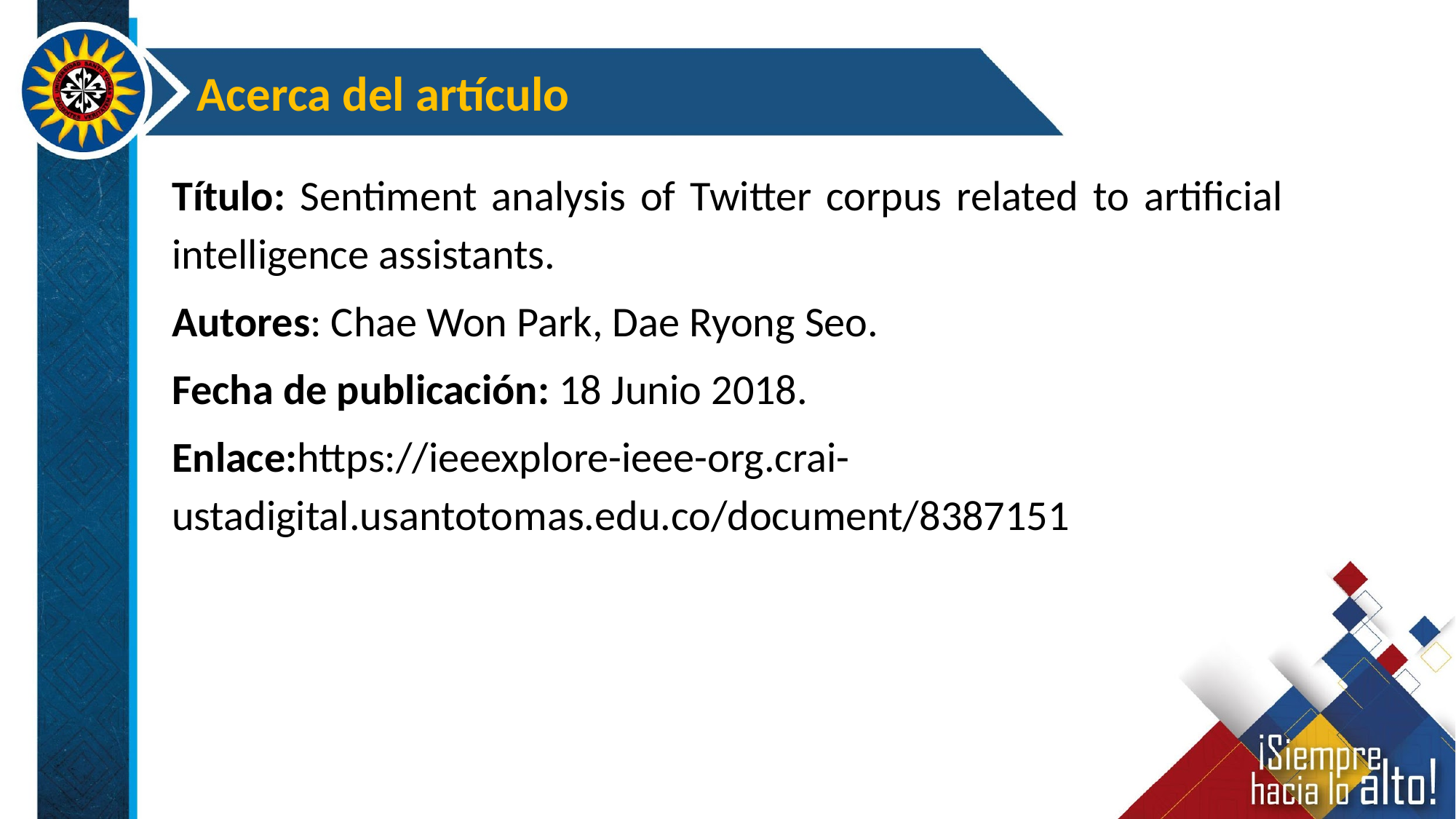

Acerca del artículo

Título: Sentiment analysis of Twitter corpus related to artificial intelligence assistants.
Autores: Chae Won Park, Dae Ryong Seo.
Fecha de publicación: 18 Junio 2018.
Enlace:https://ieeexplore-ieee-org.crai-ustadigital.usantotomas.edu.co/document/8387151